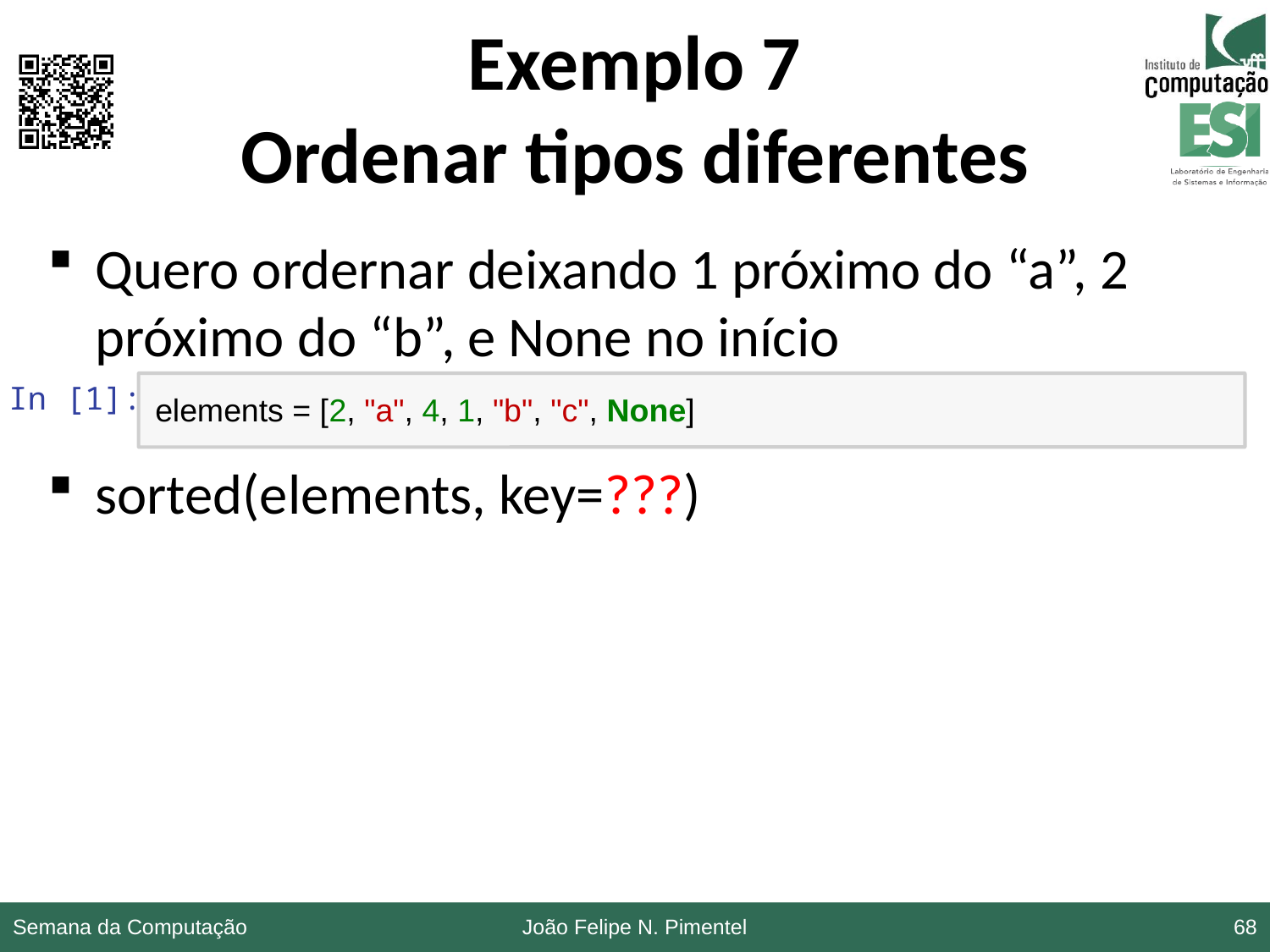

# Exemplo 7 Ordenar tipos diferentes
Quero ordernar deixando 1 próximo do “a”, 2 próximo do “b”, e None no início

sorted(elements, key=???)

In [1]:
elements = [2, "a", 4, 1, "b", "c", None]
Semana da Computação
João Felipe N. Pimentel
68